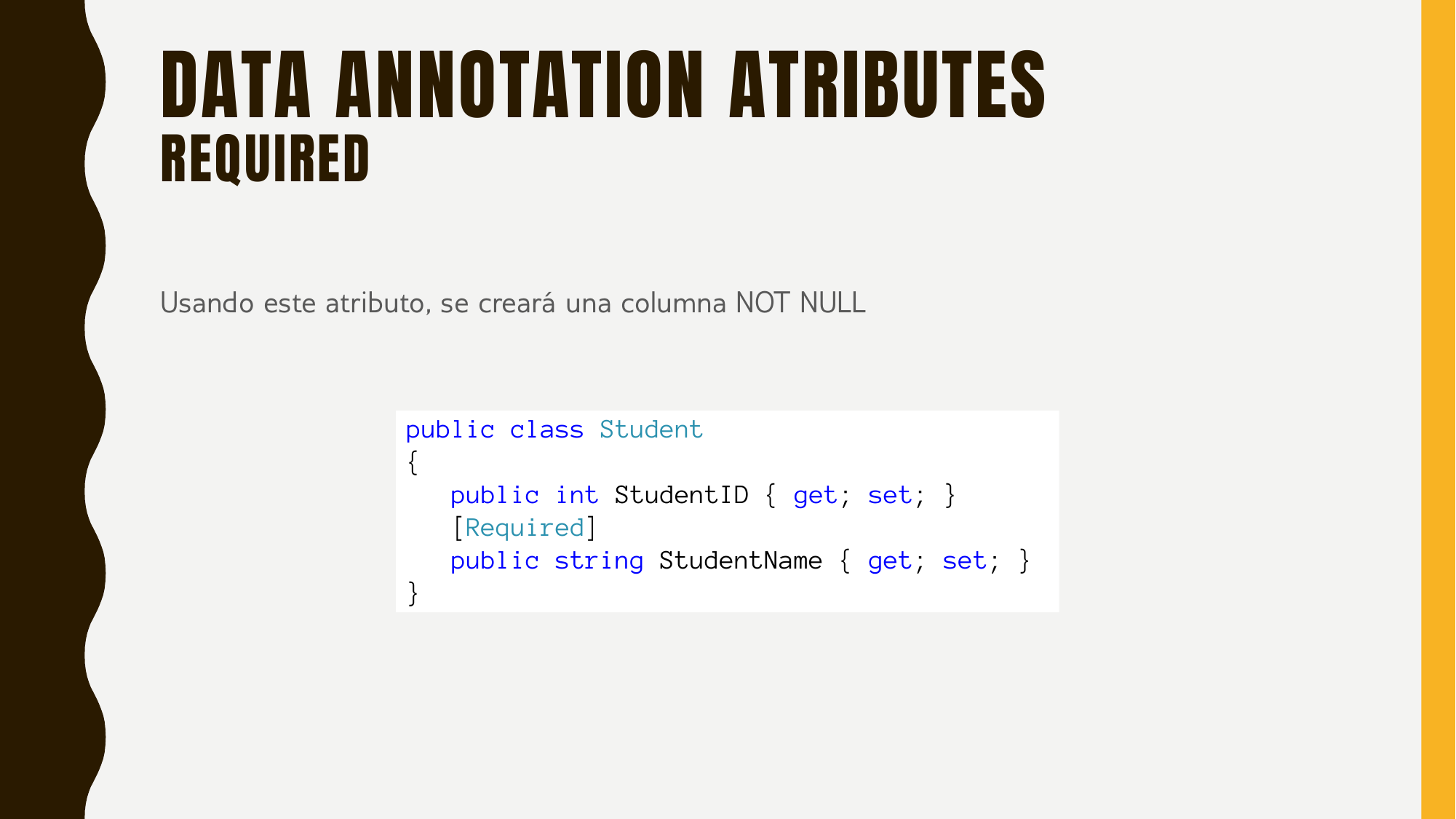

# Data annotation atributes required
Usando este atributo, se creará una columna NOT NULL
public class Student
{
   public int StudentID { get; set; }
   [Required]
   public string StudentName { get; set; }
}